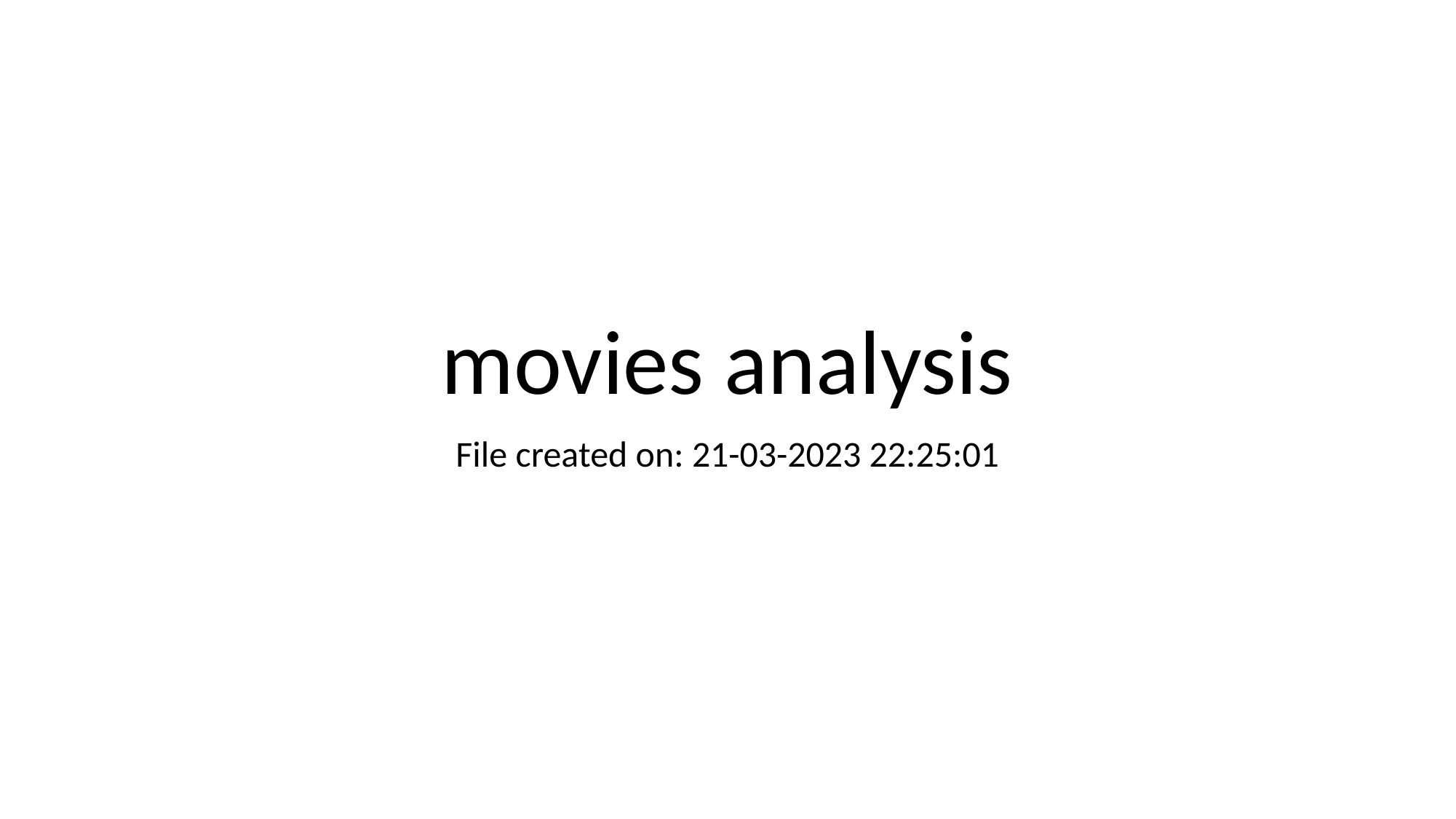

# movies analysis
File created on: 21-03-2023 22:25:01